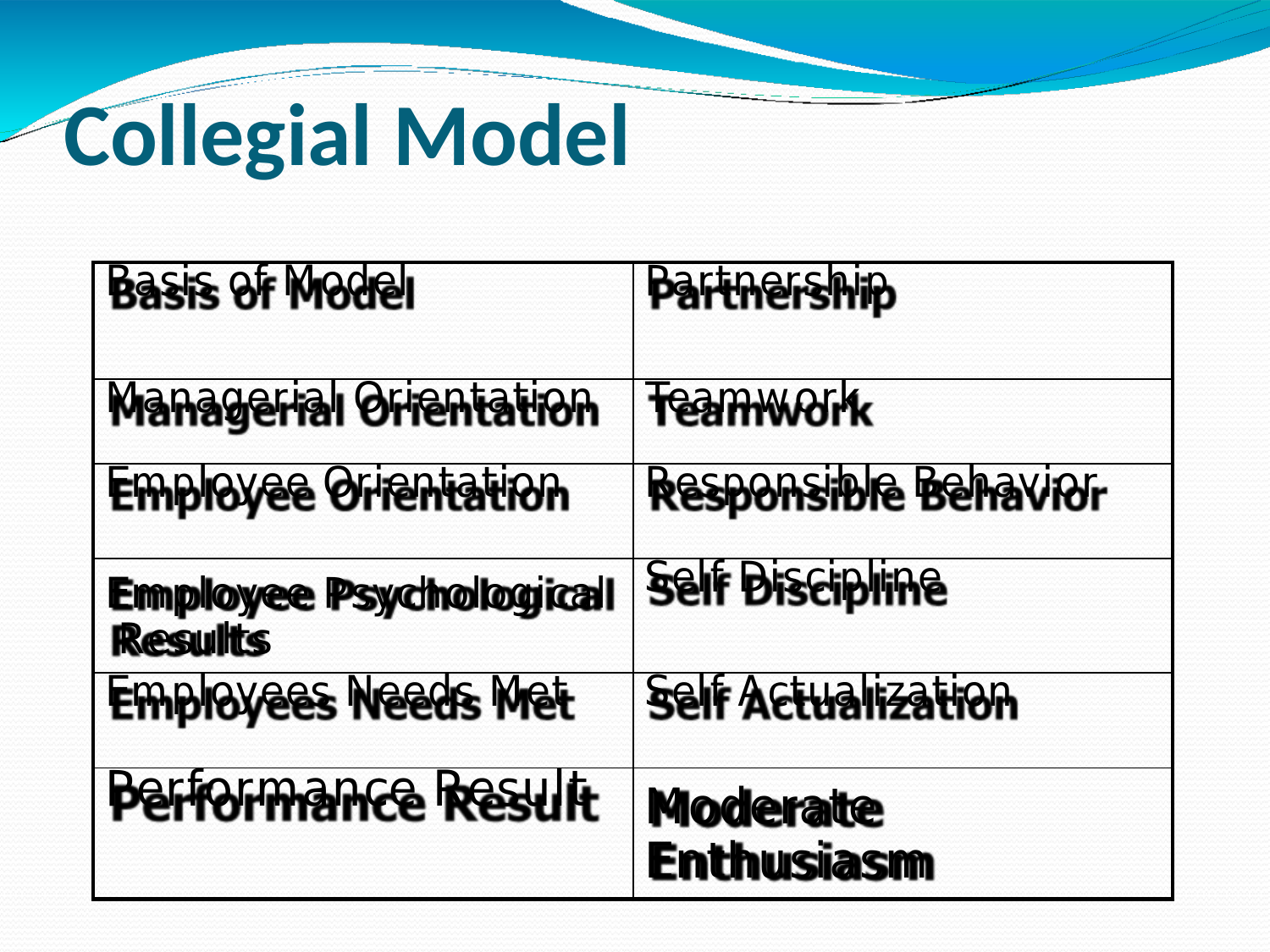

# Collegial Model

| Basis of Model | Partnership |
| --- | --- |
| Managerial Orientation | Teamwork |
| Employee Orientation | Responsible Behavior |
| Employee Psychological Results | Self Discipline |
| Employees Needs Met | Self Actualization |
| Performance Result | Moderate Enthusiasm |